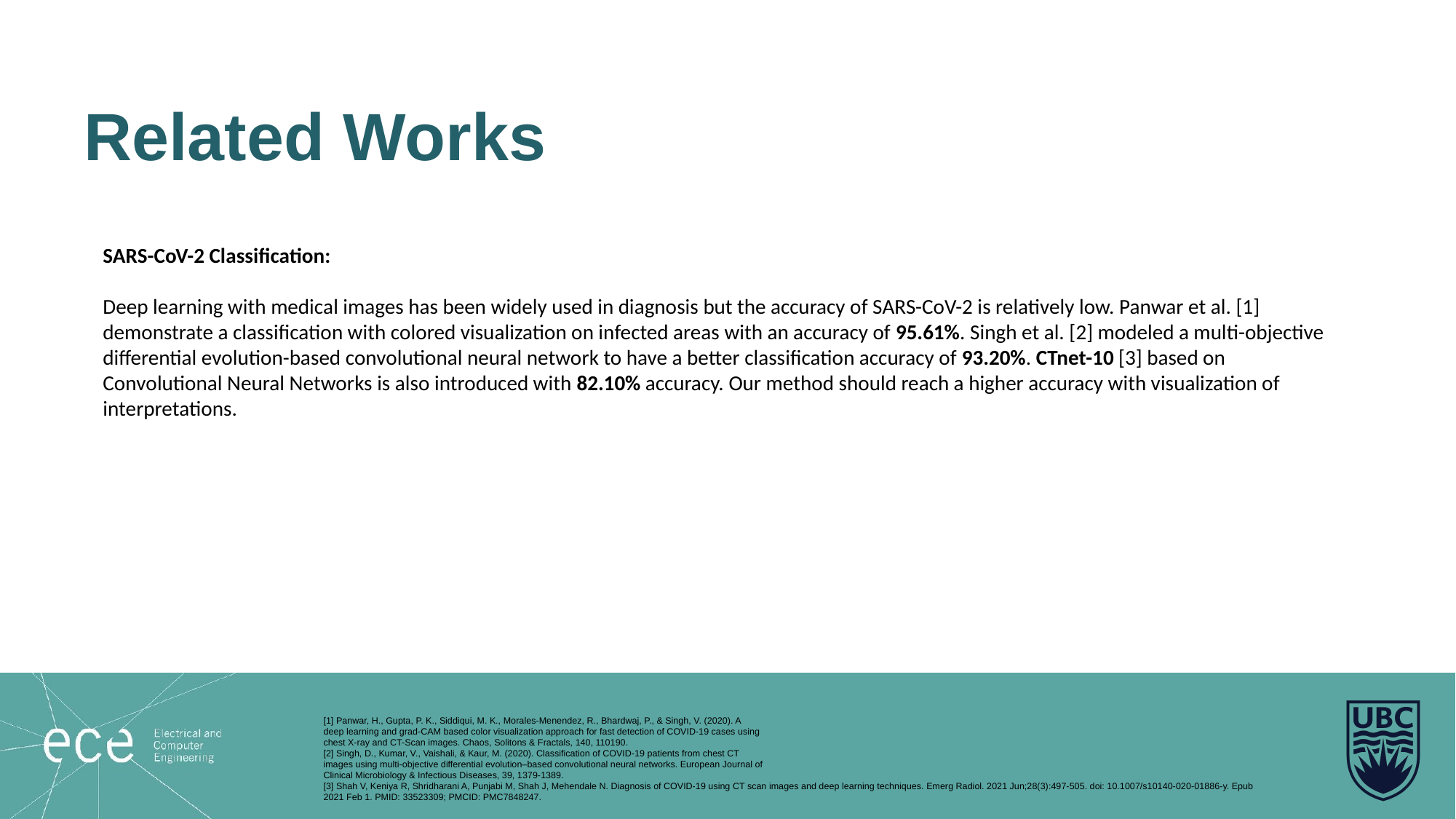

Related Works
SARS-CoV-2 Classification:

Deep learning with medical images has been widely used in diagnosis but the accuracy of SARS-CoV-2 is relatively low. Panwar et al. [1] demonstrate a classification with colored visualization on infected areas with an accuracy of 95.61%. Singh et al. [2] modeled a multi-objective differential evolution-based convolutional neural network to have a better classification accuracy of 93.20%. CTnet-10 [3] based on Convolutional Neural Networks is also introduced with 82.10% accuracy. Our method should reach a higher accuracy with visualization of interpretations.

[1] Panwar, H., Gupta, P. K., Siddiqui, M. K., Morales-Menendez, R., Bhardwaj, P., & Singh, V. (2020). A
deep learning and grad-CAM based color visualization approach for fast detection of COVID-19 cases using
chest X-ray and CT-Scan images. Chaos, Solitons & Fractals, 140, 110190.
[2] Singh, D., Kumar, V., Vaishali, & Kaur, M. (2020). Classification of COVID-19 patients from chest CT
images using multi-objective differential evolution–based convolutional neural networks. European Journal of
Clinical Microbiology & Infectious Diseases, 39, 1379-1389.
[3] Shah V, Keniya R, Shridharani A, Punjabi M, Shah J, Mehendale N. Diagnosis of COVID-19 using CT scan images and deep learning techniques. Emerg Radiol. 2021 Jun;28(3):497-505. doi: 10.1007/s10140-020-01886-y. Epub 2021 Feb 1. PMID: 33523309; PMCID: PMC7848247.